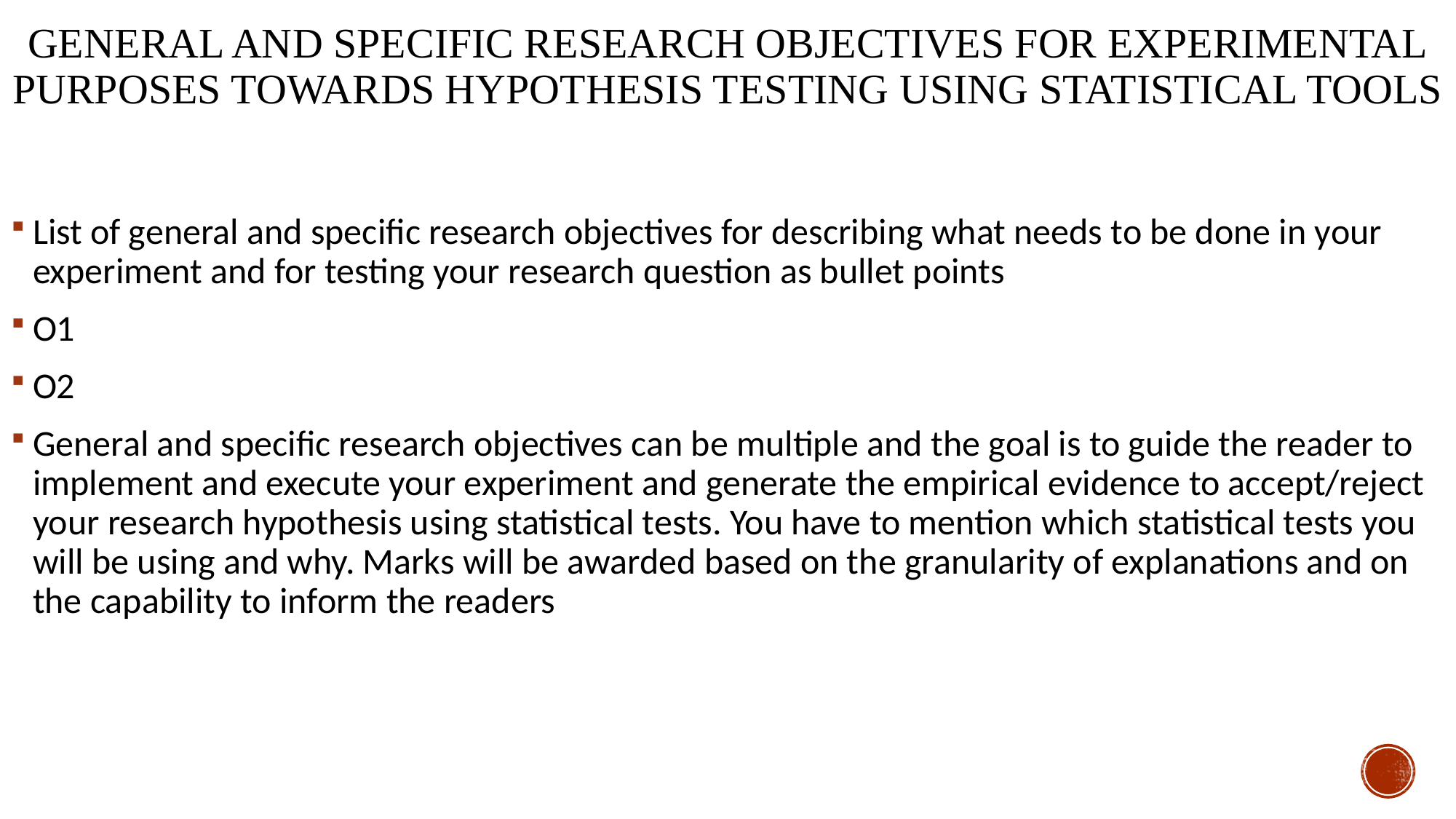

# General and specific research objectives for experimental purposes towards hypothesis testing using statistical tools

List of general and specific research objectives for describing what needs to be done in your experiment and for testing your research question as bullet points
O1
O2
General and specific research objectives can be multiple and the goal is to guide the reader to implement and execute your experiment and generate the empirical evidence to accept/reject your research hypothesis using statistical tests. You have to mention which statistical tests you will be using and why. Marks will be awarded based on the granularity of explanations and on the capability to inform the readers